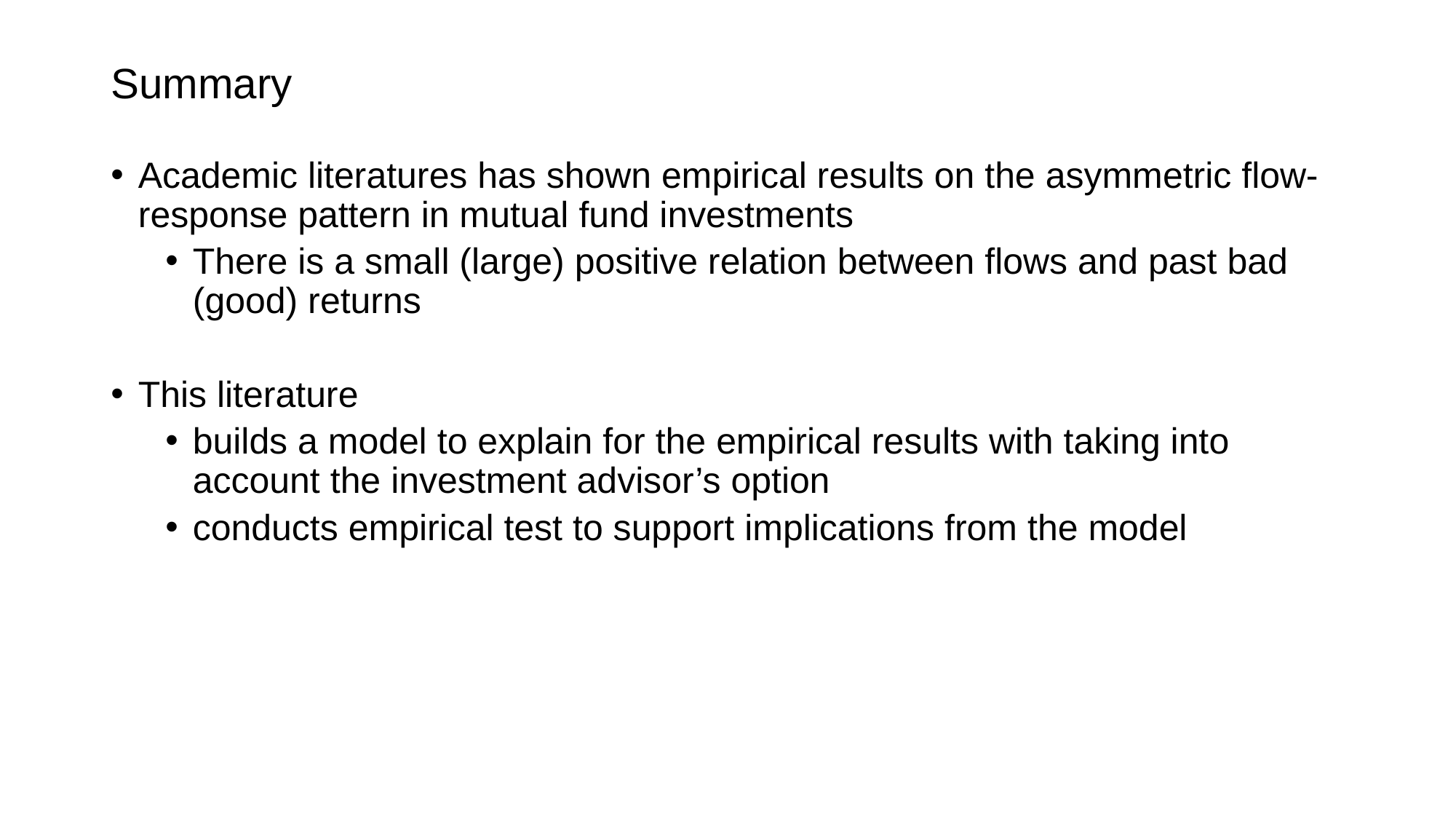

# Summary
Academic literatures has shown empirical results on the asymmetric flow-response pattern in mutual fund investments
There is a small (large) positive relation between flows and past bad (good) returns
This literature
builds a model to explain for the empirical results with taking into account the investment advisor’s option
conducts empirical test to support implications from the model